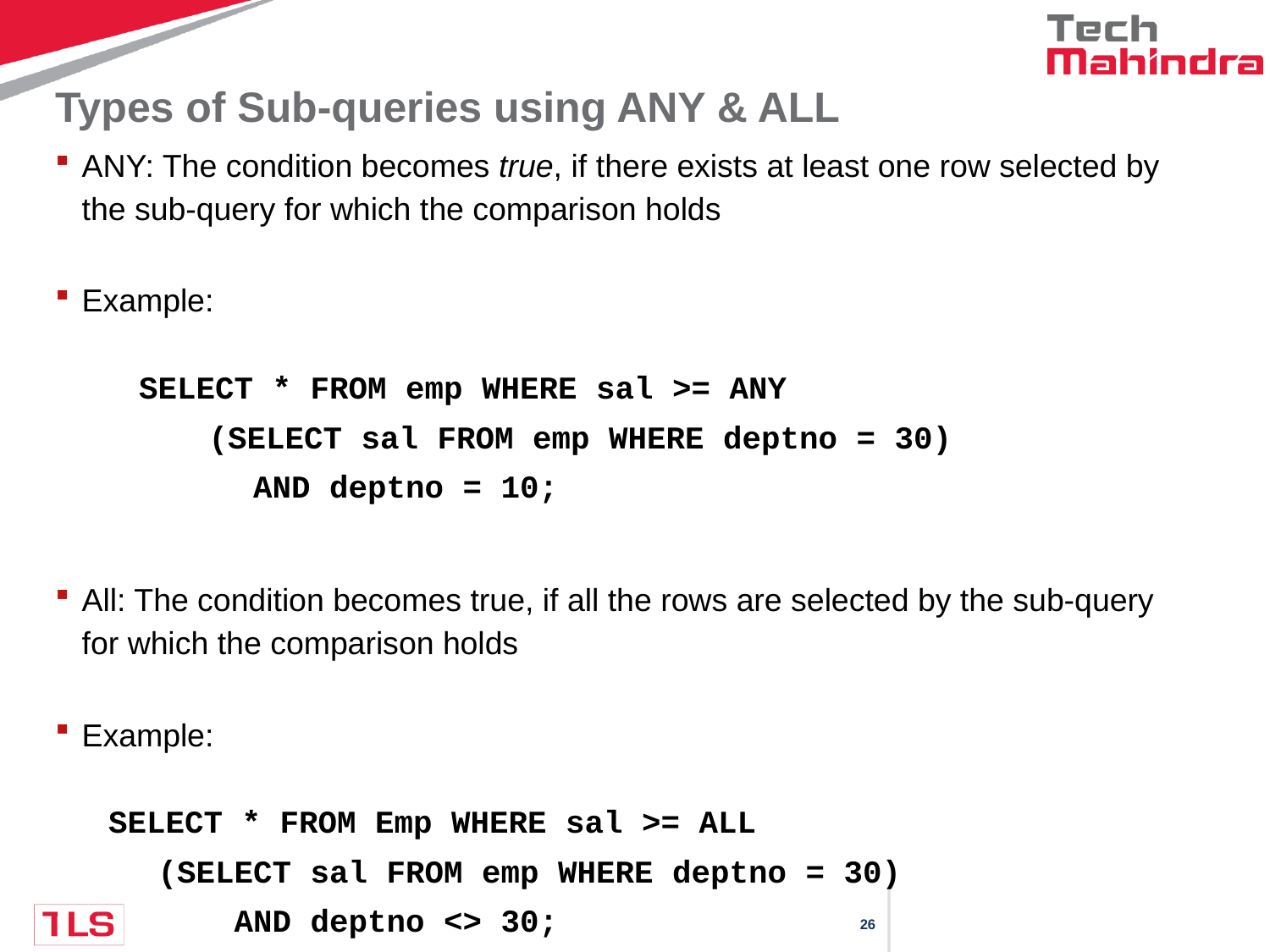

# Types of Sub-queries using ANY & ALL
ANY: The condition becomes true, if there exists at least one row selected by the sub-query for which the comparison holds

Example:

   SELECT * FROM emp WHERE sal >= ANY
 	(SELECT sal FROM emp WHERE deptno = 30)
         AND deptno = 10;

All: The condition becomes true, if all the rows are selected by the sub-query for which the comparison holds

Example:

   SELECT * FROM Emp WHERE sal >= ALL
    (SELECT sal FROM emp WHERE deptno = 30)
        AND deptno <> 30;
Copyright © 2016 Tech Mahindra. All Rights Reserved.